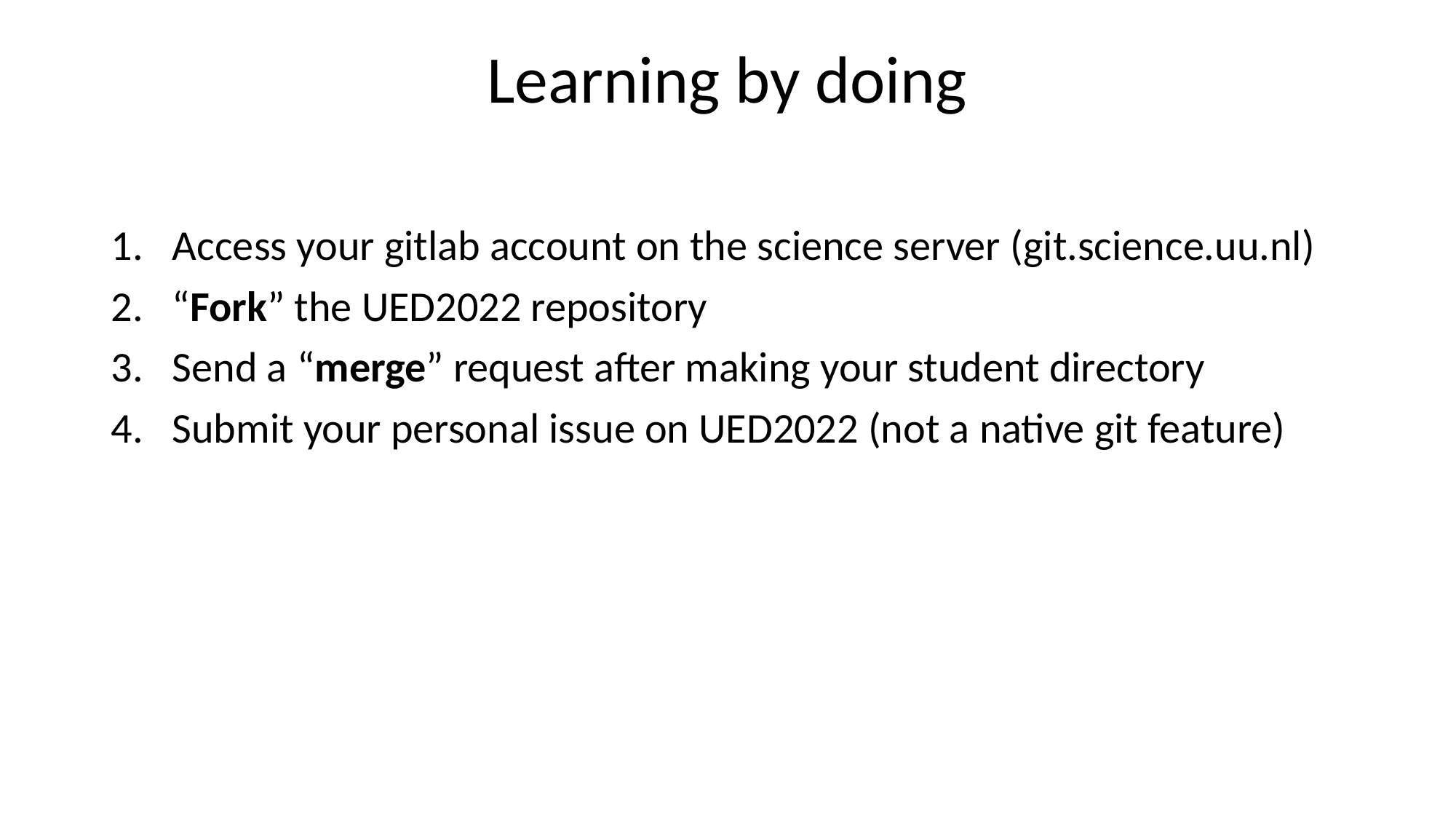

# Learning by doing
Access your gitlab account on the science server (git.science.uu.nl)
“Fork” the UED2022 repository
Send a “merge” request after making your student directory
Submit your personal issue on UED2022 (not a native git feature)